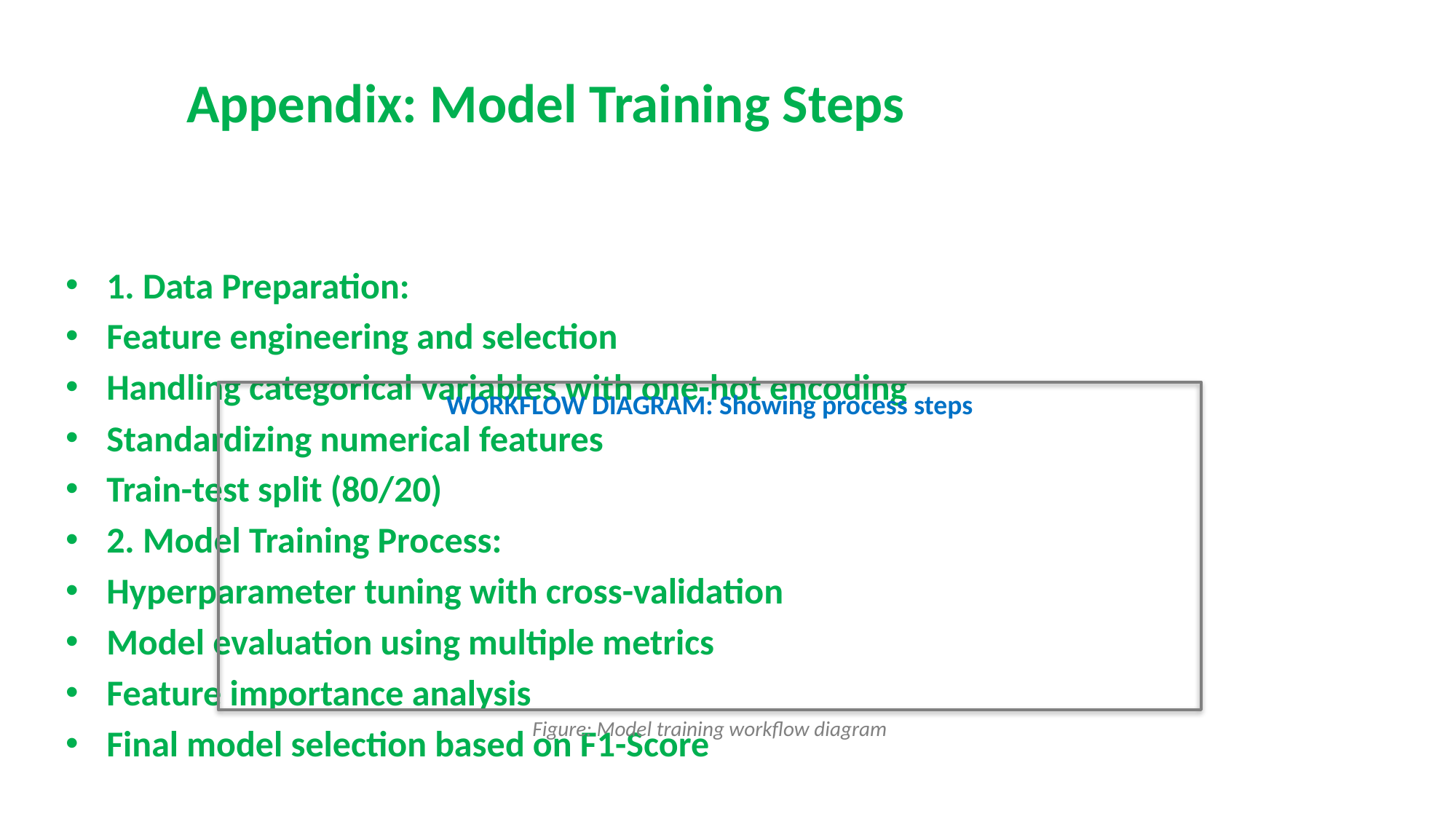

# Appendix: Model Training Steps

1. Data Preparation:
Feature engineering and selection
Handling categorical variables with one-hot encoding
Standardizing numerical features
Train-test split (80/20)
2. Model Training Process:
Hyperparameter tuning with cross-validation
Model evaluation using multiple metrics
Feature importance analysis
Final model selection based on F1-Score
WORKFLOW DIAGRAM: Showing process steps

Figure: Model training workflow diagram